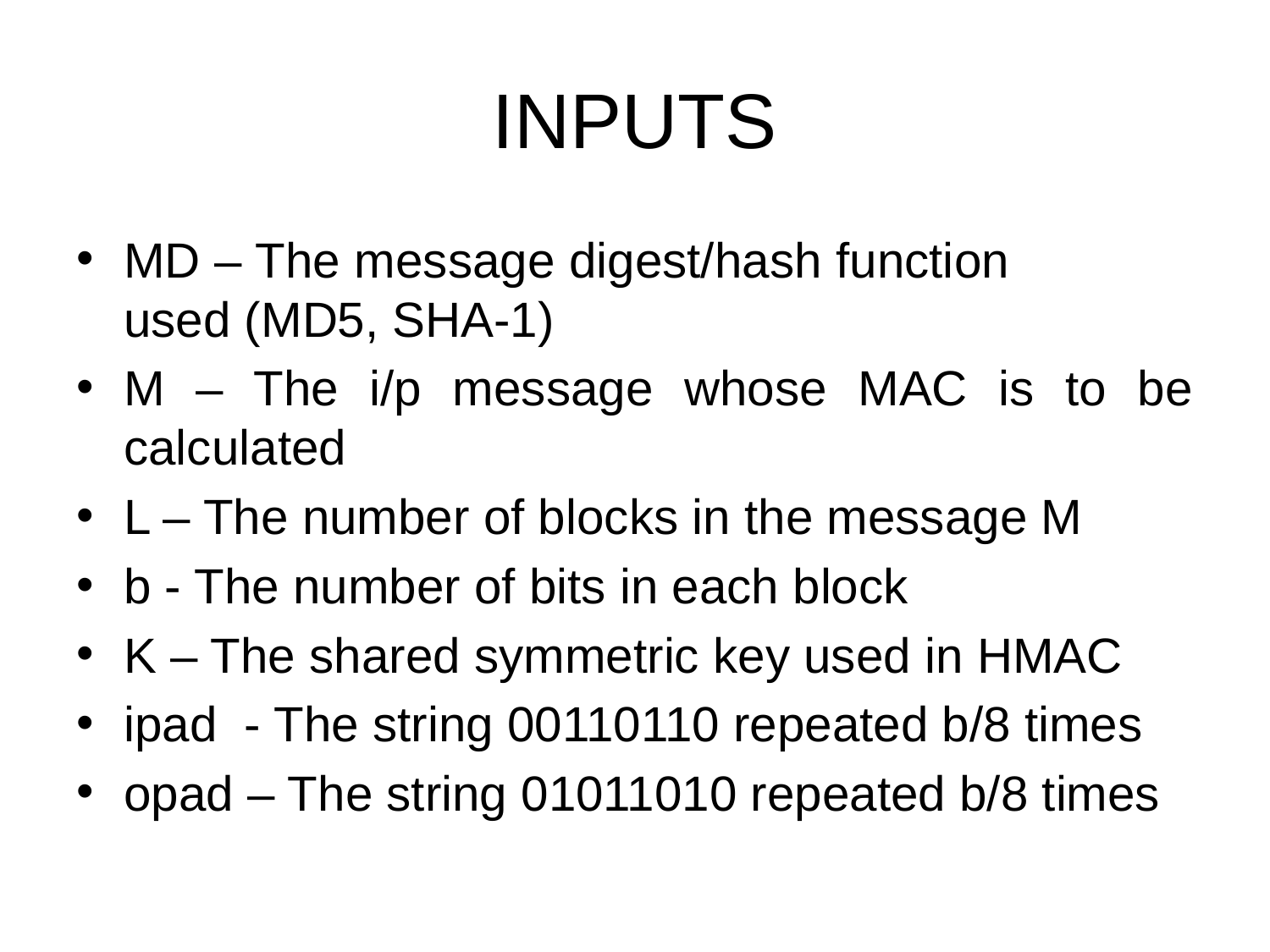

# INPUTS
MD – The message digest/hash function              used (MD5, SHA-1)
M – The i/p message whose MAC is to be calculated
L – The number of blocks in the message M
b - The number of bits in each block
K – The shared symmetric key used in HMAC
ipad  - The string 00110110 repeated b/8 times
opad – The string 01011010 repeated b/8 times